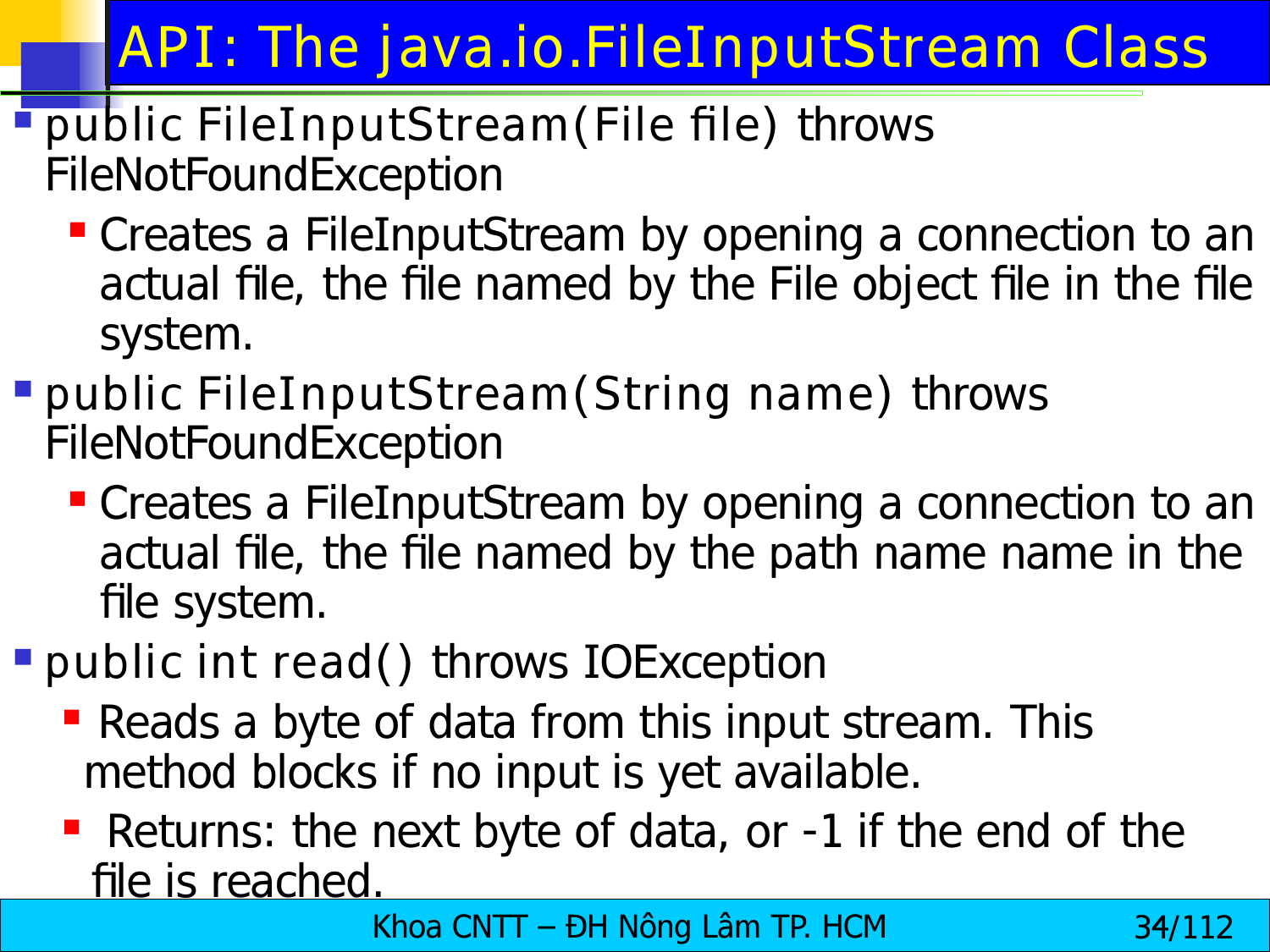

# API: The java.io.FileInputStream Class
public FileInputStream(File file) throws FileNotFoundException
Creates a FileInputStream by opening a connection to an actual file, the file named by the File object file in the file system.
public FileInputStream(String name) throws FileNotFoundException
Creates a FileInputStream by opening a connection to an actual file, the file named by the path name name in the file system.
public int read() throws IOException
 Reads a byte of data from this input stream. This method blocks if no input is yet available.
 Returns: the next byte of data, or -1 if the end of the file is reached.